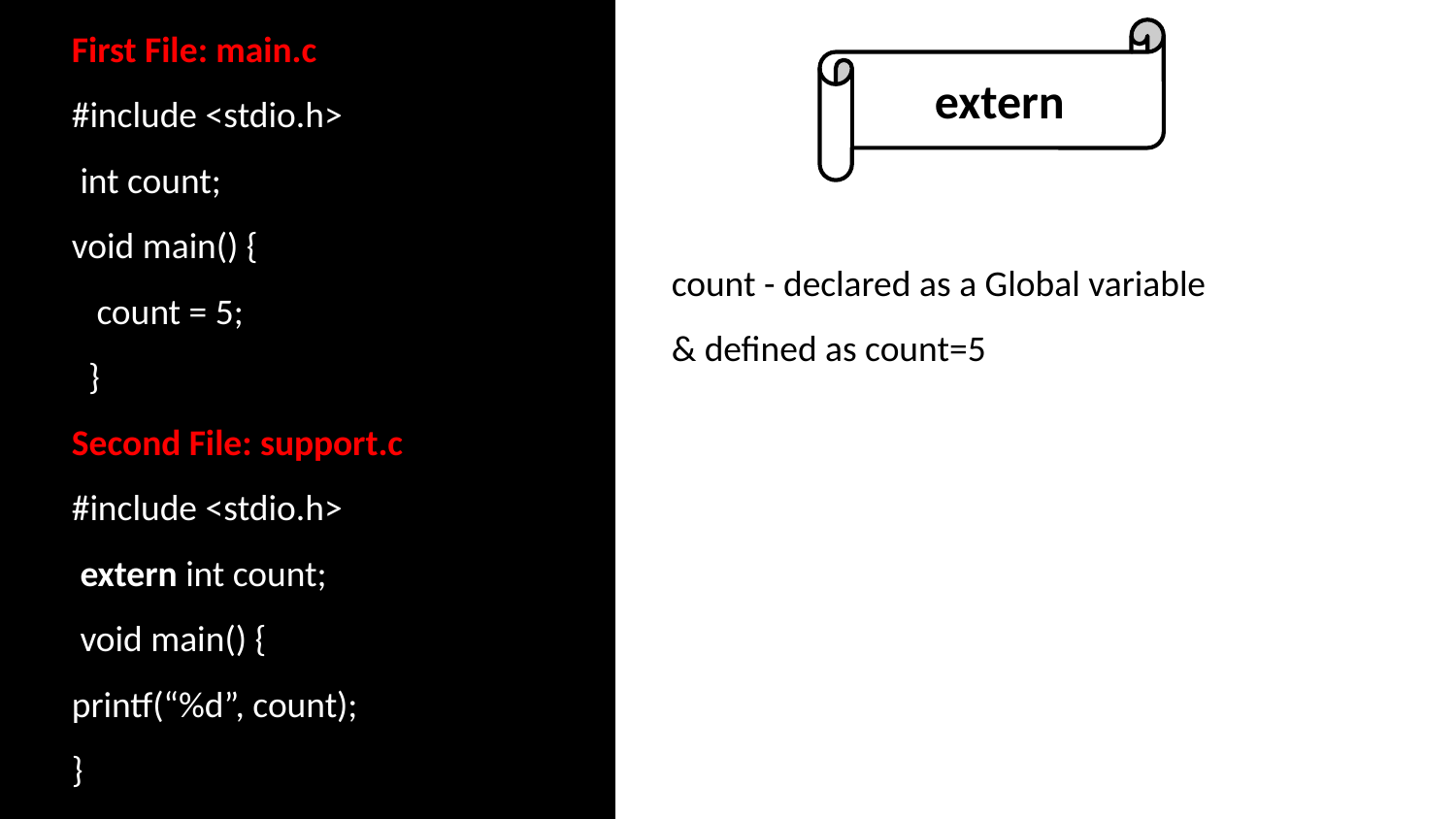

First File: main.c
#include <stdio.h>
 int count;
void main() {
   count = 5;
  }
Second File: support.c
#include <stdio.h>
 extern int count;
 void main() {
printf(“%d”, count);
}

extern
count - declared as a Global variable
& defined as count=5